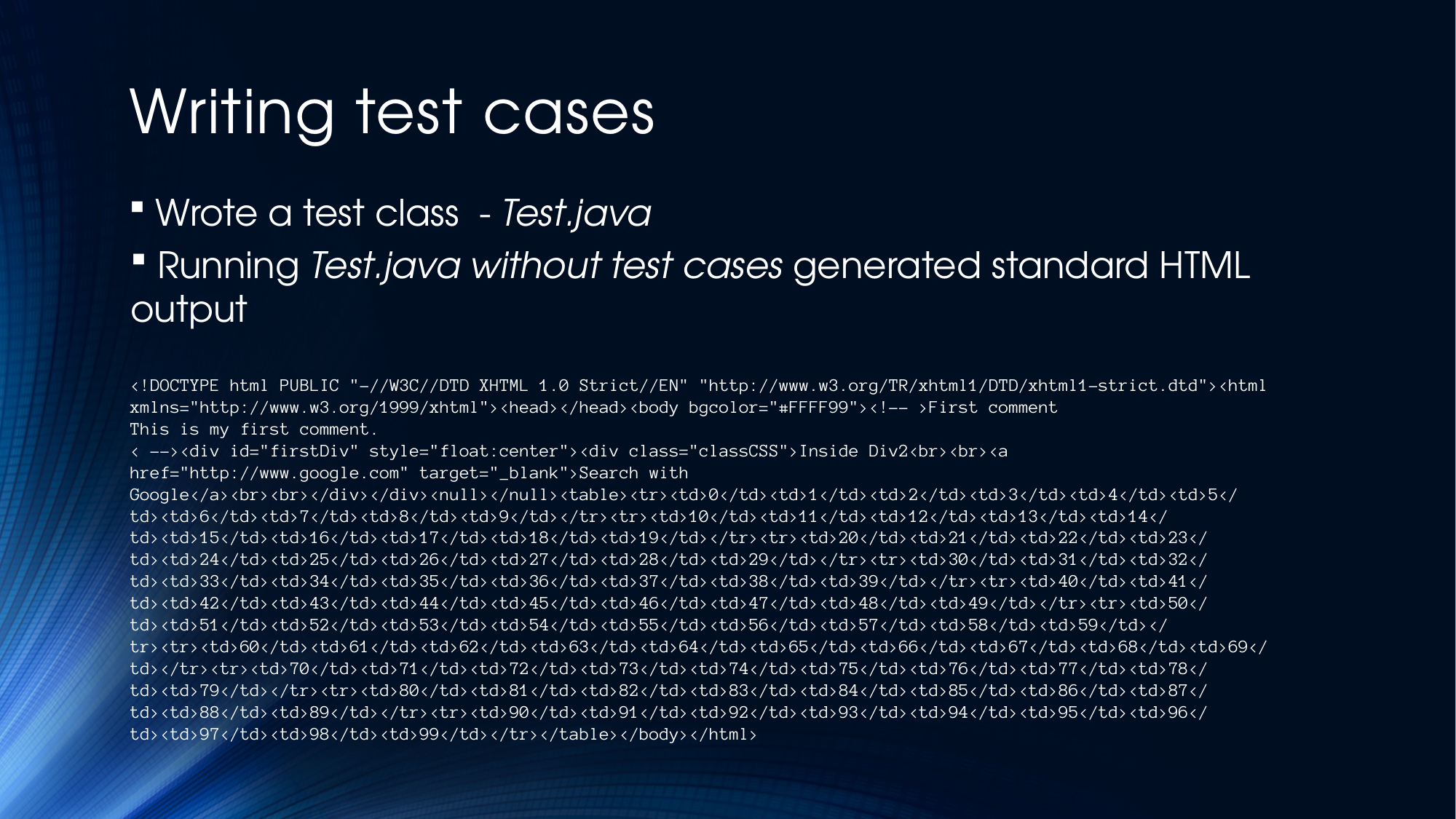

# Writing test cases
 Wrote a test class  - Test.java
 Running Test.java without test cases generated standard HTML output

<!DOCTYPE html PUBLIC "-//W3C//DTD XHTML 1.0 Strict//EN" "http://www.w3.org/TR/xhtml1/DTD/xhtml1-strict.dtd"><html xmlns="http://www.w3.org/1999/xhtml"><head></head><body bgcolor="#FFFF99"><!-- >First comment
This is my first comment.
< --><div id="firstDiv" style="float:center"><div class="classCSS">Inside Div2<br><br><a href="http://www.google.com" target="_blank">Search with Google</a><br><br></div></div><null></null><table><tr><td>0</td><td>1</td><td>2</td><td>3</td><td>4</td><td>5</td><td>6</td><td>7</td><td>8</td><td>9</td></tr><tr><td>10</td><td>11</td><td>12</td><td>13</td><td>14</td><td>15</td><td>16</td><td>17</td><td>18</td><td>19</td></tr><tr><td>20</td><td>21</td><td>22</td><td>23</td><td>24</td><td>25</td><td>26</td><td>27</td><td>28</td><td>29</td></tr><tr><td>30</td><td>31</td><td>32</td><td>33</td><td>34</td><td>35</td><td>36</td><td>37</td><td>38</td><td>39</td></tr><tr><td>40</td><td>41</td><td>42</td><td>43</td><td>44</td><td>45</td><td>46</td><td>47</td><td>48</td><td>49</td></tr><tr><td>50</td><td>51</td><td>52</td><td>53</td><td>54</td><td>55</td><td>56</td><td>57</td><td>58</td><td>59</td></tr><tr><td>60</td><td>61</td><td>62</td><td>63</td><td>64</td><td>65</td><td>66</td><td>67</td><td>68</td><td>69</td></tr><tr><td>70</td><td>71</td><td>72</td><td>73</td><td>74</td><td>75</td><td>76</td><td>77</td><td>78</td><td>79</td></tr><tr><td>80</td><td>81</td><td>82</td><td>83</td><td>84</td><td>85</td><td>86</td><td>87</td><td>88</td><td>89</td></tr><tr><td>90</td><td>91</td><td>92</td><td>93</td><td>94</td><td>95</td><td>96</td><td>97</td><td>98</td><td>99</td></tr></table></body></html>